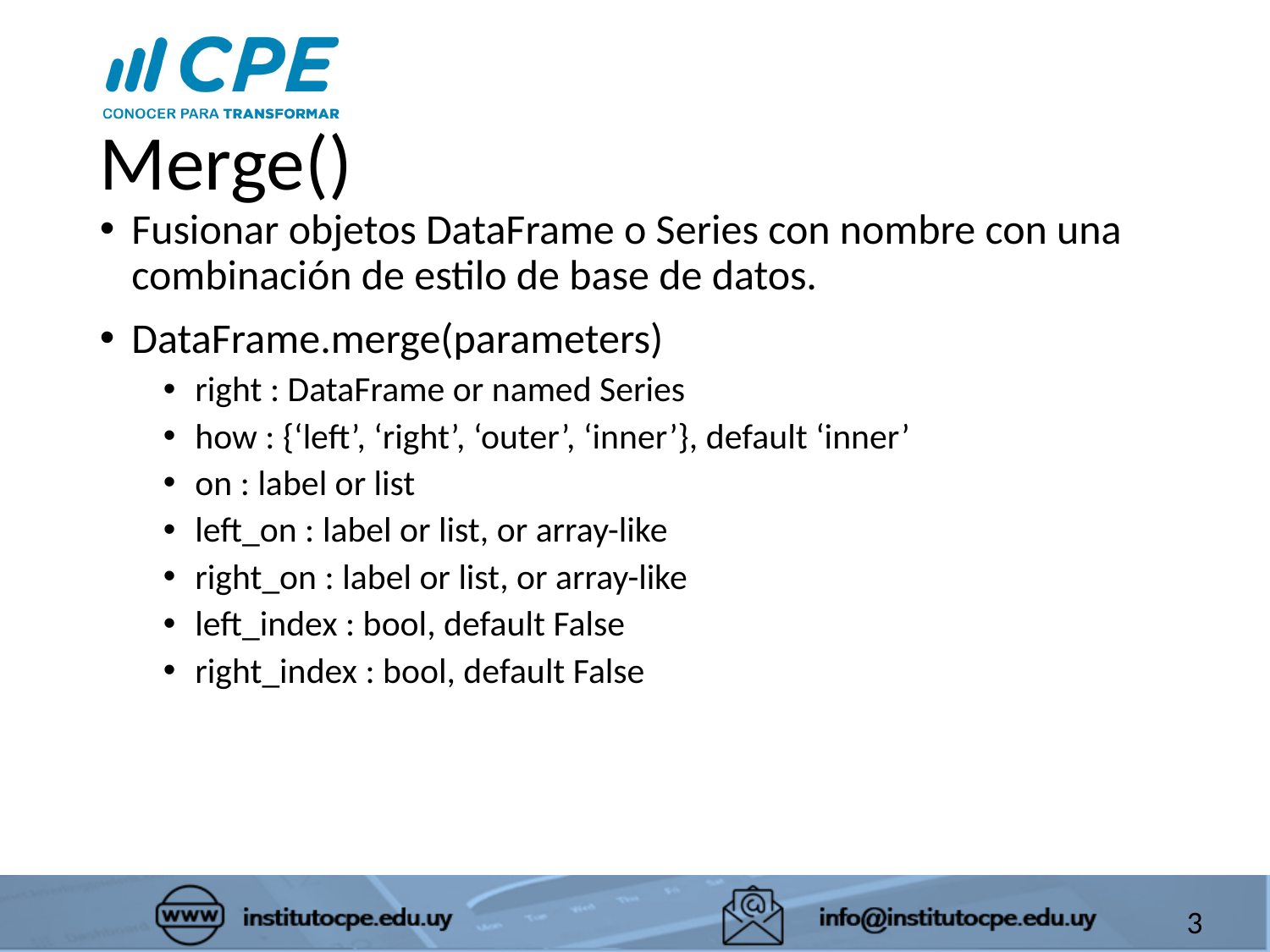

# Merge()
Fusionar objetos DataFrame o Series con nombre con una combinación de estilo de base de datos.
DataFrame.merge(parameters)
right : DataFrame or named Series
how : {‘left’, ‘right’, ‘outer’, ‘inner’}, default ‘inner’
on : label or list
left_on : label or list, or array-like
right_on : label or list, or array-like
left_index : bool, default False
right_index : bool, default False
3